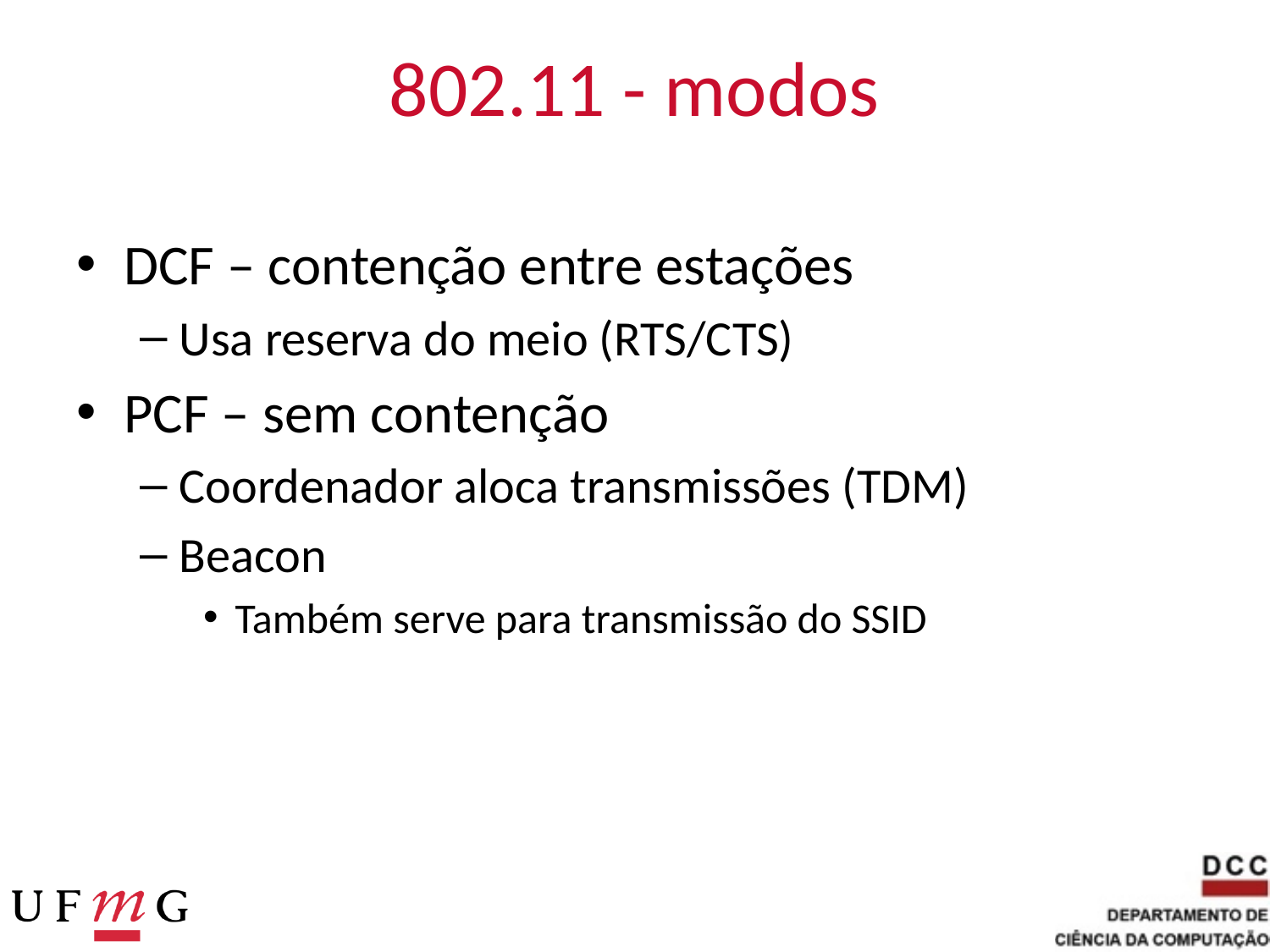

# 802.11 - modos
DCF – contenção entre estações
Usa reserva do meio (RTS/CTS)
PCF – sem contenção
Coordenador aloca transmissões (TDM)
Beacon
Também serve para transmissão do SSID